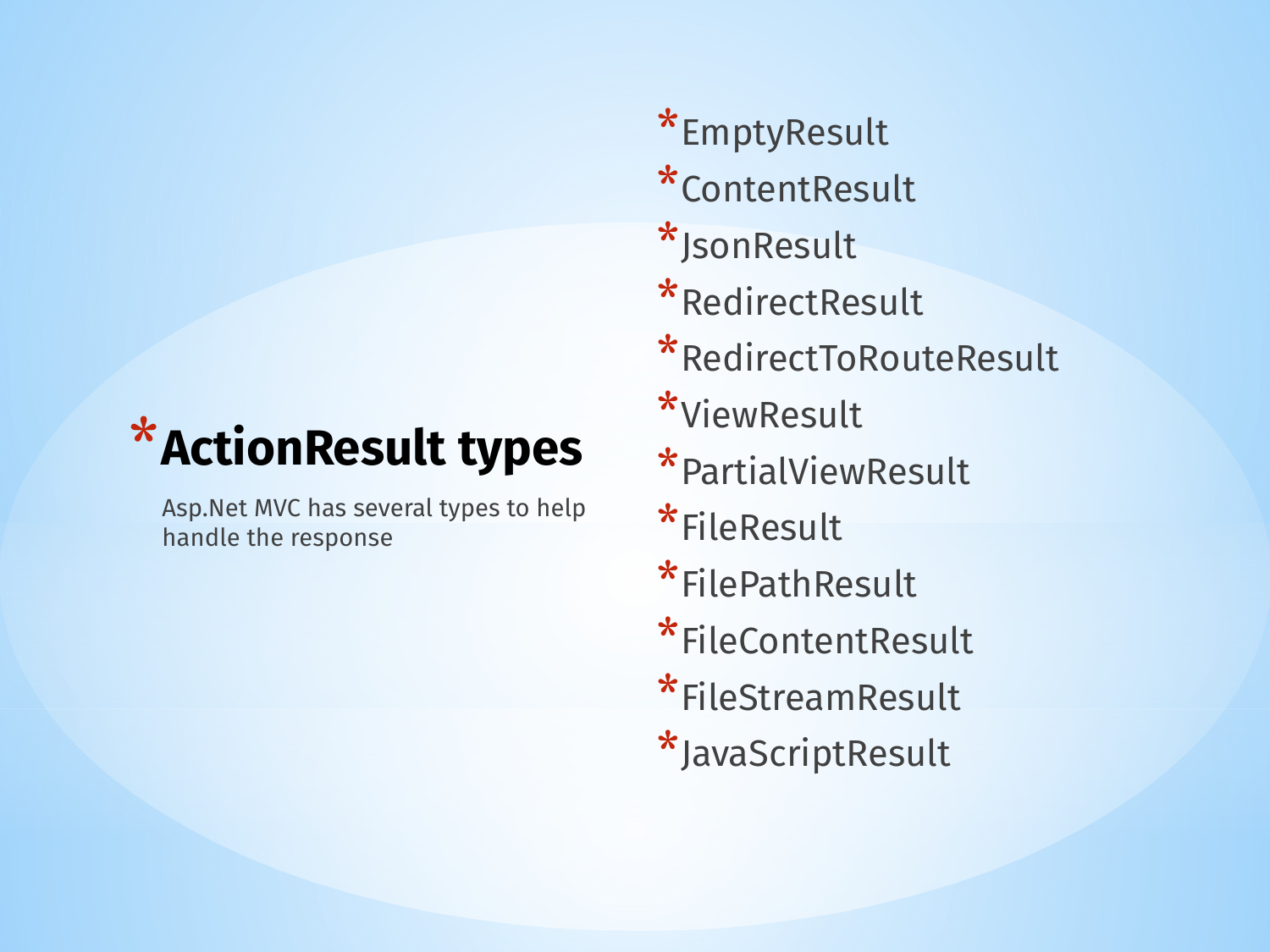

EmptyResult
ContentResult
JsonResult
RedirectResult
RedirectToRouteResult
ViewResult
PartialViewResult
FileResult
FilePathResult
FileContentResult
FileStreamResult
JavaScriptResult
# ActionResult types
Asp.Net MVC has several types to help handle the response